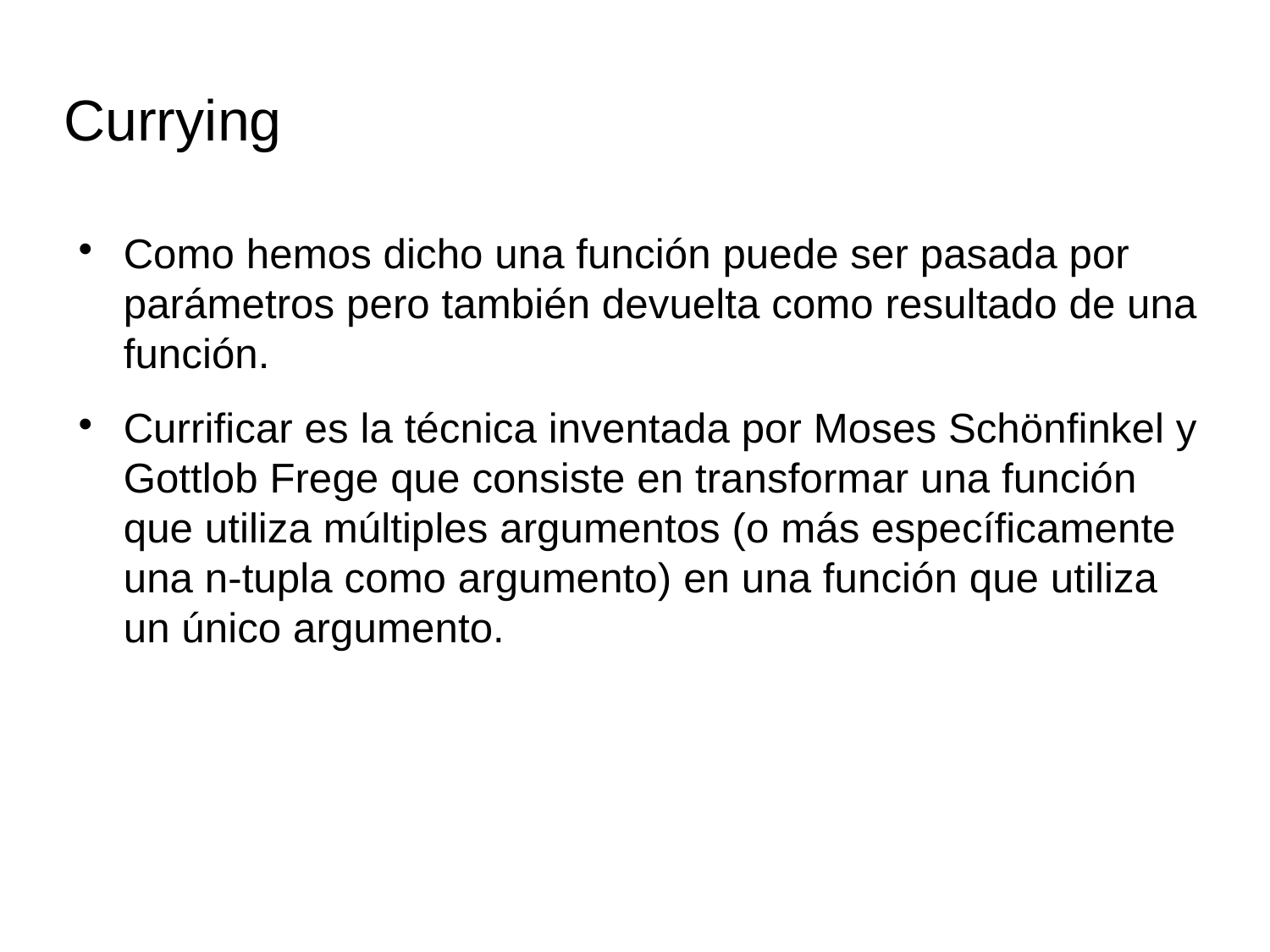

Currying
Como hemos dicho una función puede ser pasada por parámetros pero también devuelta como resultado de una función.
Currificar es la técnica inventada por Moses Schönfinkel y Gottlob Frege que consiste en transformar una función que utiliza múltiples argumentos (o más específicamente una n-tupla como argumento) en una función que utiliza un único argumento.